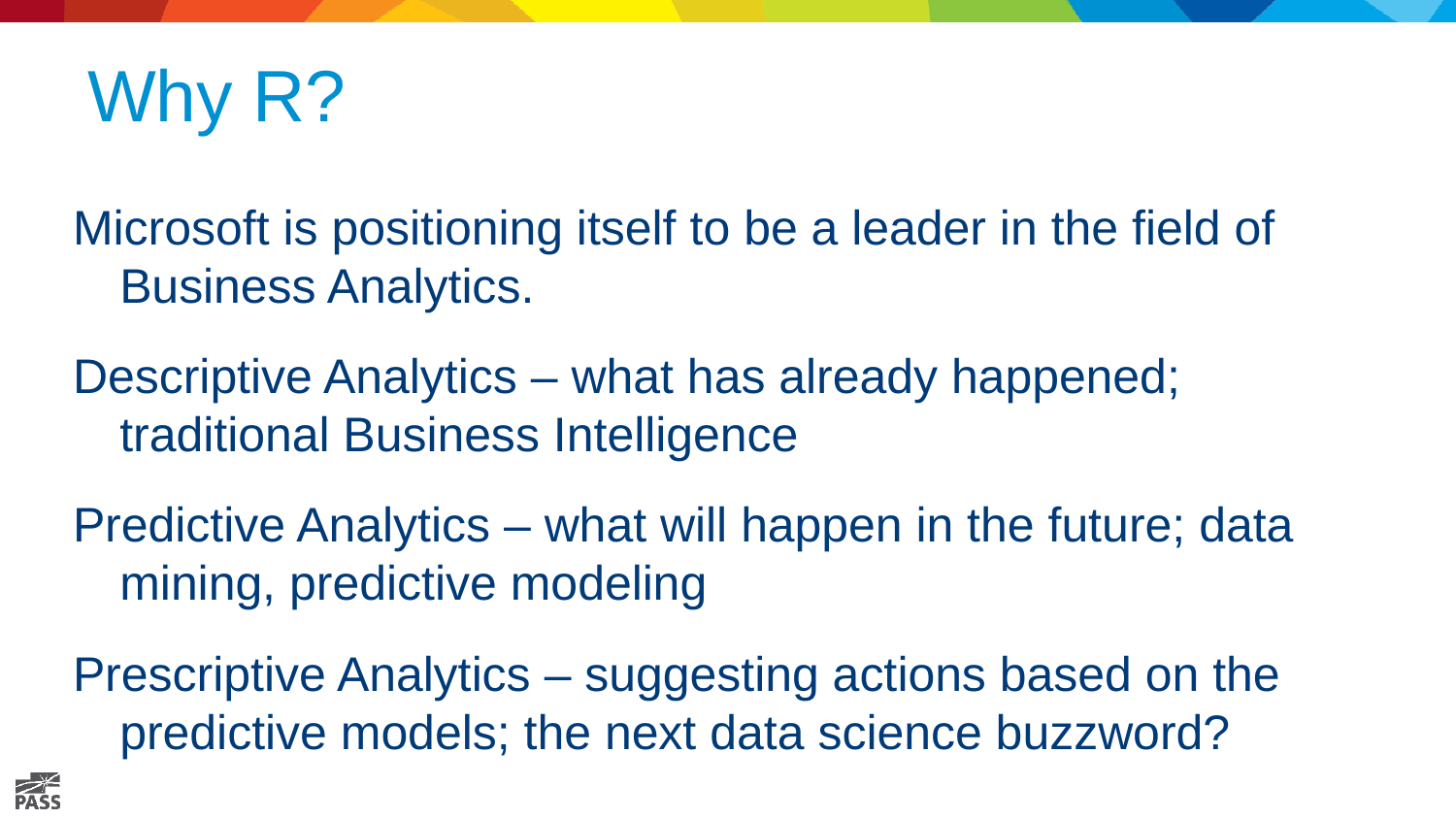

# Why R?
Microsoft is positioning itself to be a leader in the field of Business Analytics.

Descriptive Analytics – what has already happened; traditional Business Intelligence

Predictive Analytics – what will happen in the future; data mining, predictive modeling

Prescriptive Analytics – suggesting actions based on the predictive models; the next data science buzzword?